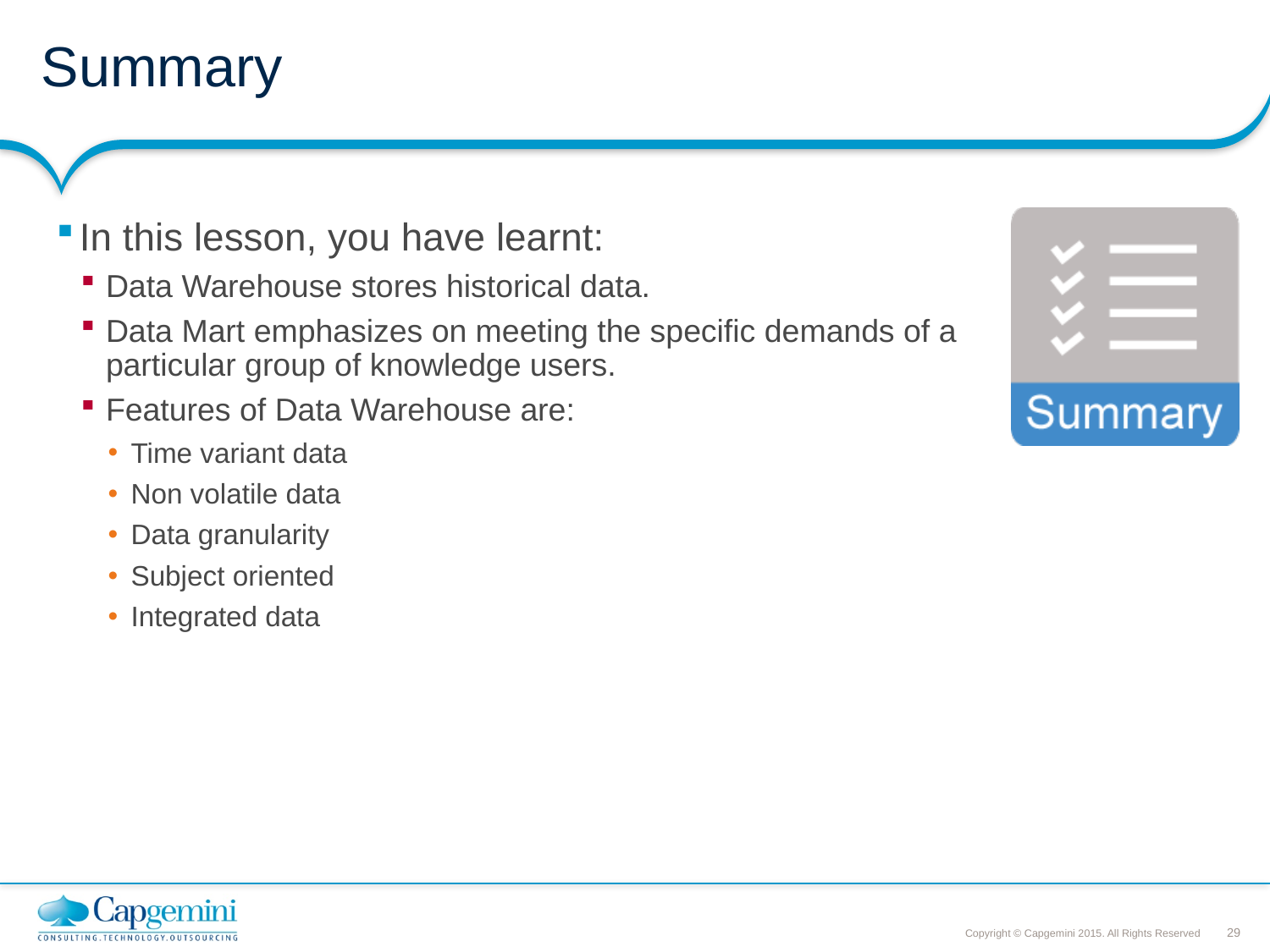

# Summary
In this lesson, you have learnt:
Data Warehouse stores historical data.
Data Mart emphasizes on meeting the specific demands of a particular group of knowledge users.
Features of Data Warehouse are:
Time variant data
Non volatile data
Data granularity
Subject oriented
Integrated data